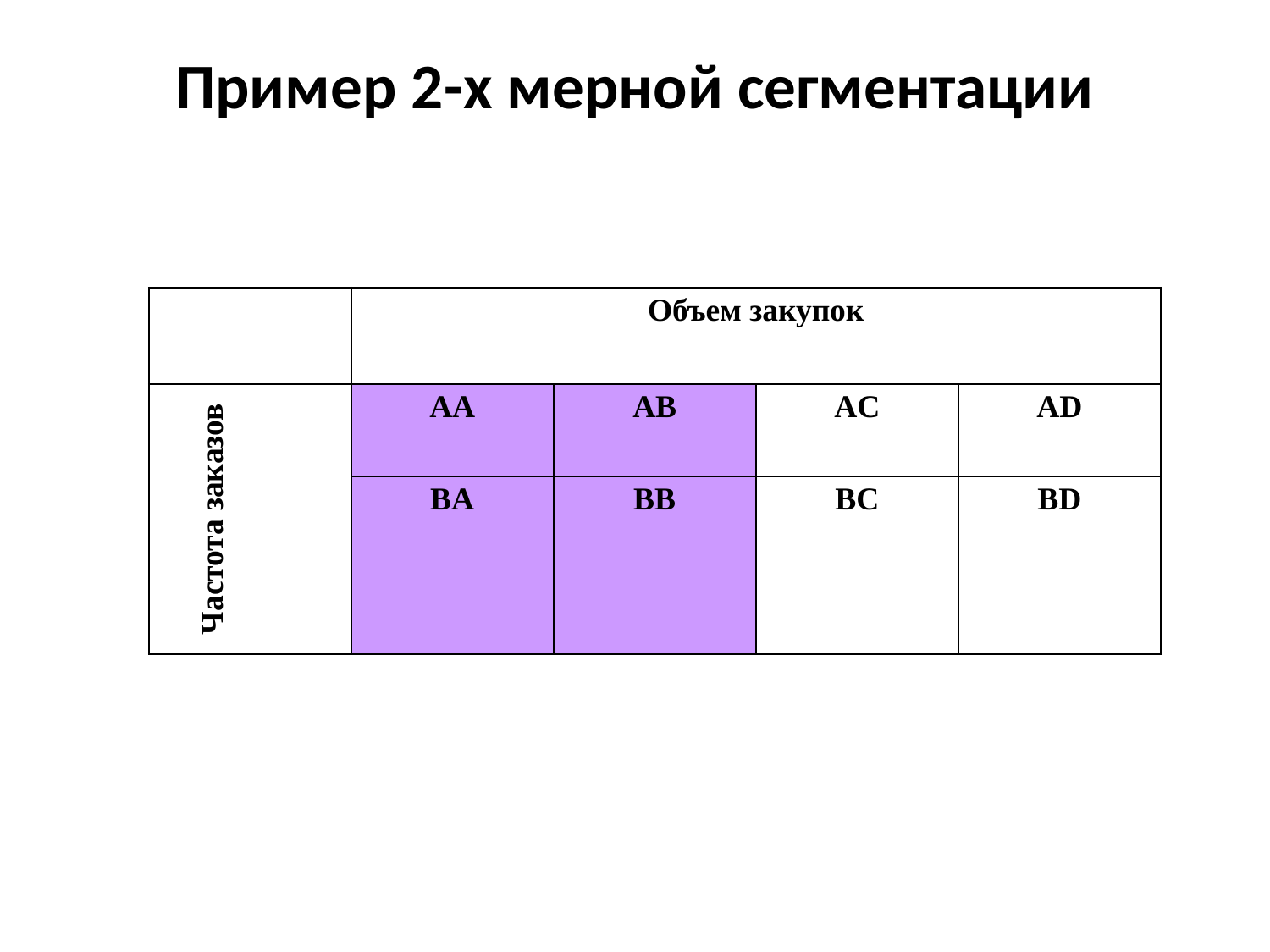

# Пример 2-х мерной сегментации
|  | Объем закупок |  |  |  |
| --- | --- | --- | --- | --- |
| Частота заказов | АА | AB | AC | AD |
|  | BA | BB | BC | BD |